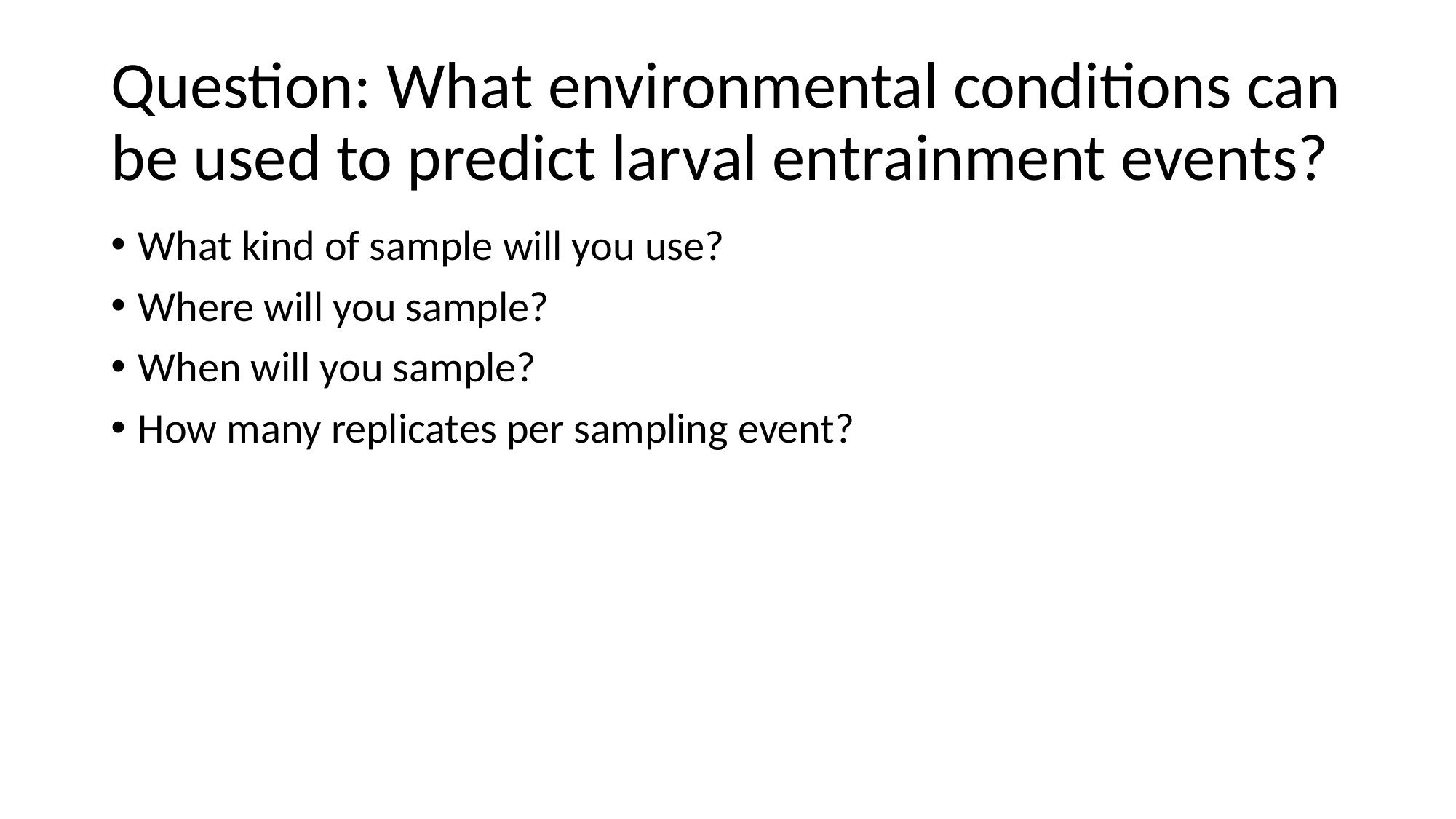

# Question: What environmental conditions can be used to predict larval entrainment events?
What kind of sample will you use?
Where will you sample?
When will you sample?
How many replicates per sampling event?